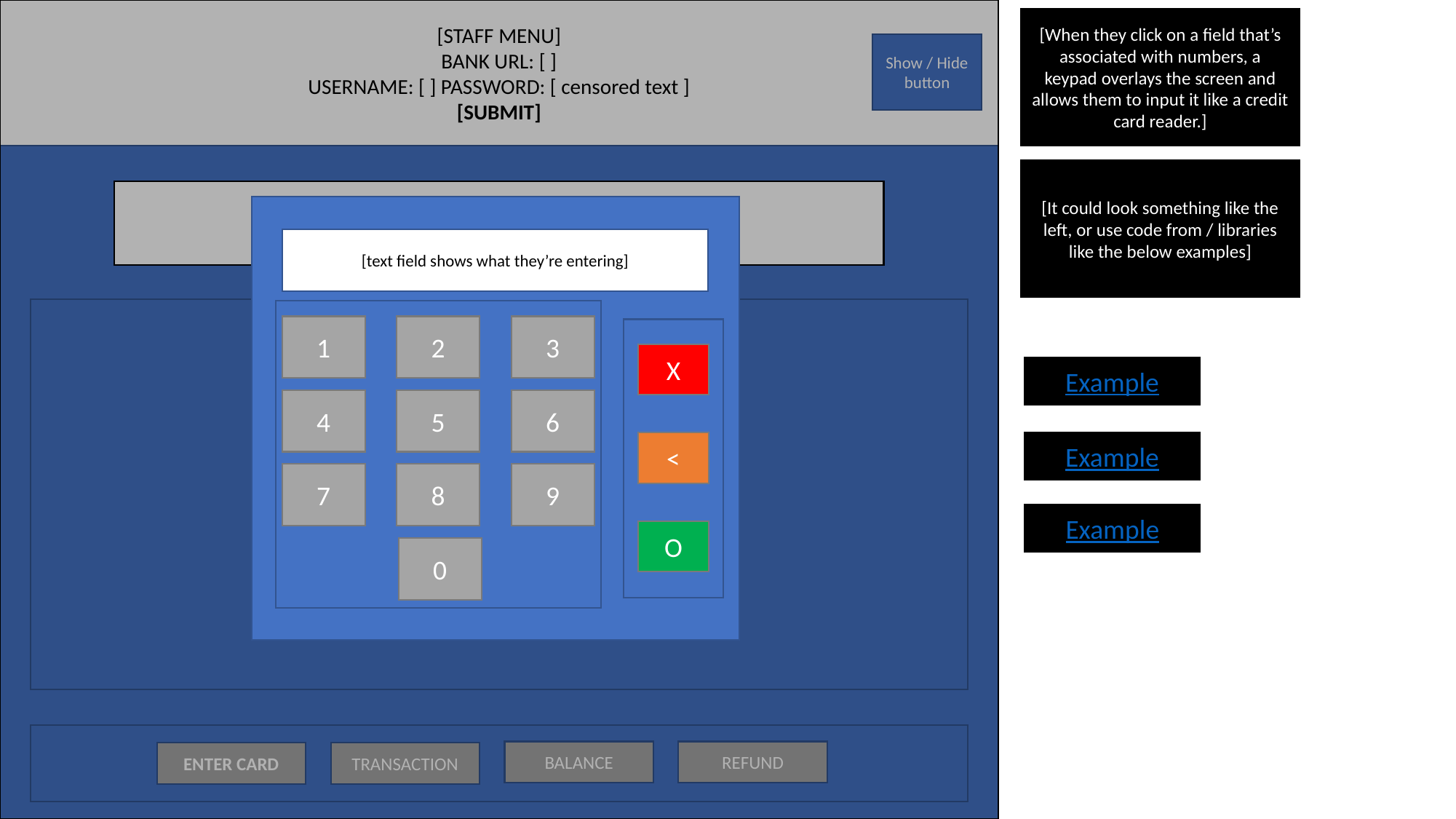

[STAFF MENU]
BANK URL: [ ]
USERNAME: [ ] PASSWORD: [ censored text ]
[SUBMIT]

[When they click on a field that’s associated with numbers, a keypad overlays the screen and allows them to input it like a credit card reader.]
Show / Hide button

[It could look something like the left, or use code from / libraries like the below examples]
Enter your card details below.

[text field shows what they’re entering]
CARD NUMBER: [ ]
NAME ON CARD: [ ]
EXPIRATION DATE: [ ]
CVV: [ ]

SUBMIT

1
2
3

X
Example
4
5
6
Example
<
7
8
9
Example
O
0

REFUND
BALANCE
ENTER CARD
TRANSACTION